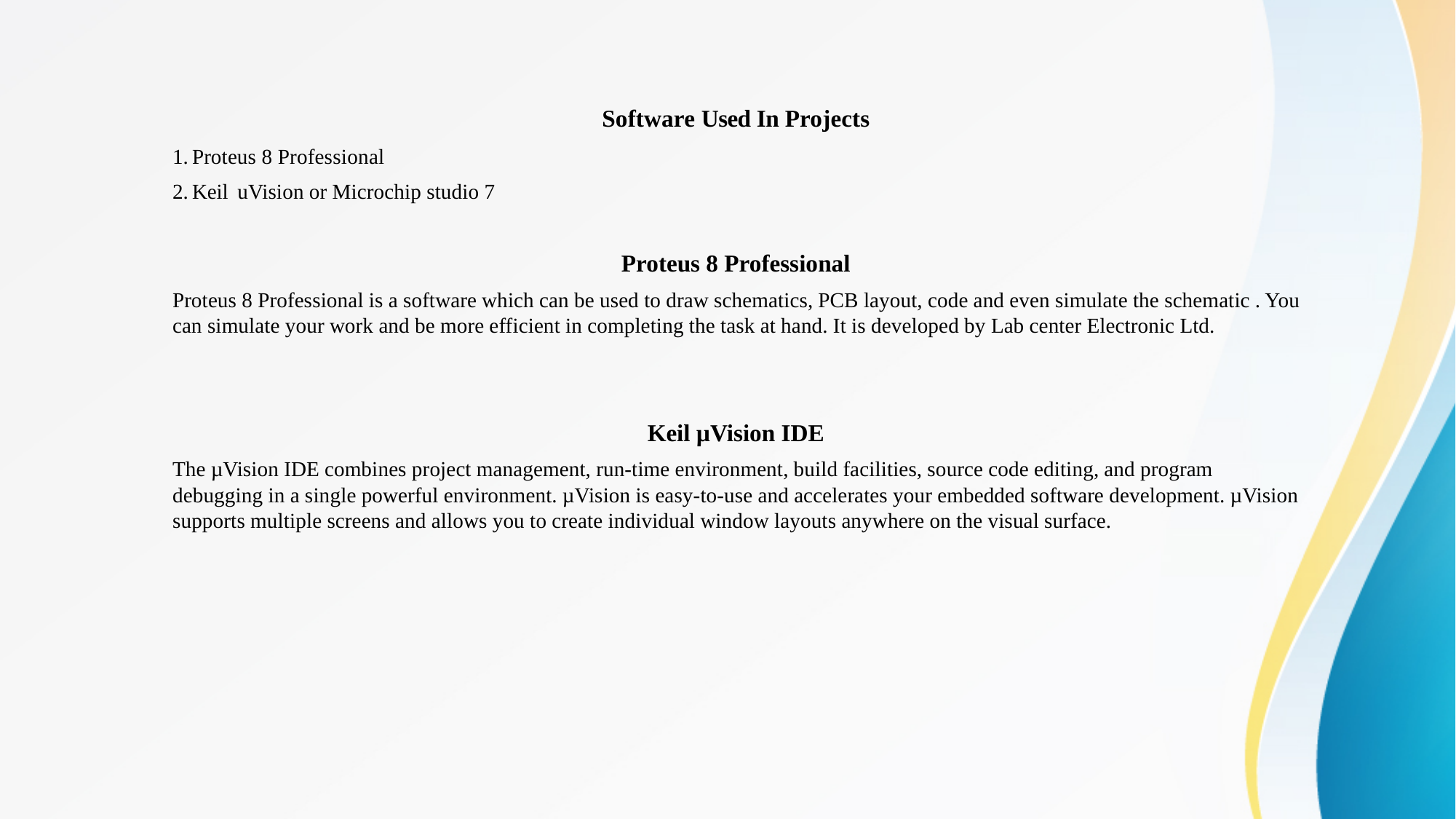

Software Used In Projects
Proteus 8 Professional
Keil uVision or Microchip studio 7

Proteus 8 Professional
Proteus 8 Professional is a software which can be used to draw schematics, PCB layout, code and even simulate the schematic . You can simulate your work and be more efficient in completing the task at hand. It is developed by Lab center Electronic Ltd.

Keil µVision IDE
The µVision IDE combines project management, run-time environment, build facilities, source code editing, and program debugging in a single powerful environment. µVision is easy-to-use and accelerates your embedded software development. µVision supports multiple screens and allows you to create individual window layouts anywhere on the visual surface.